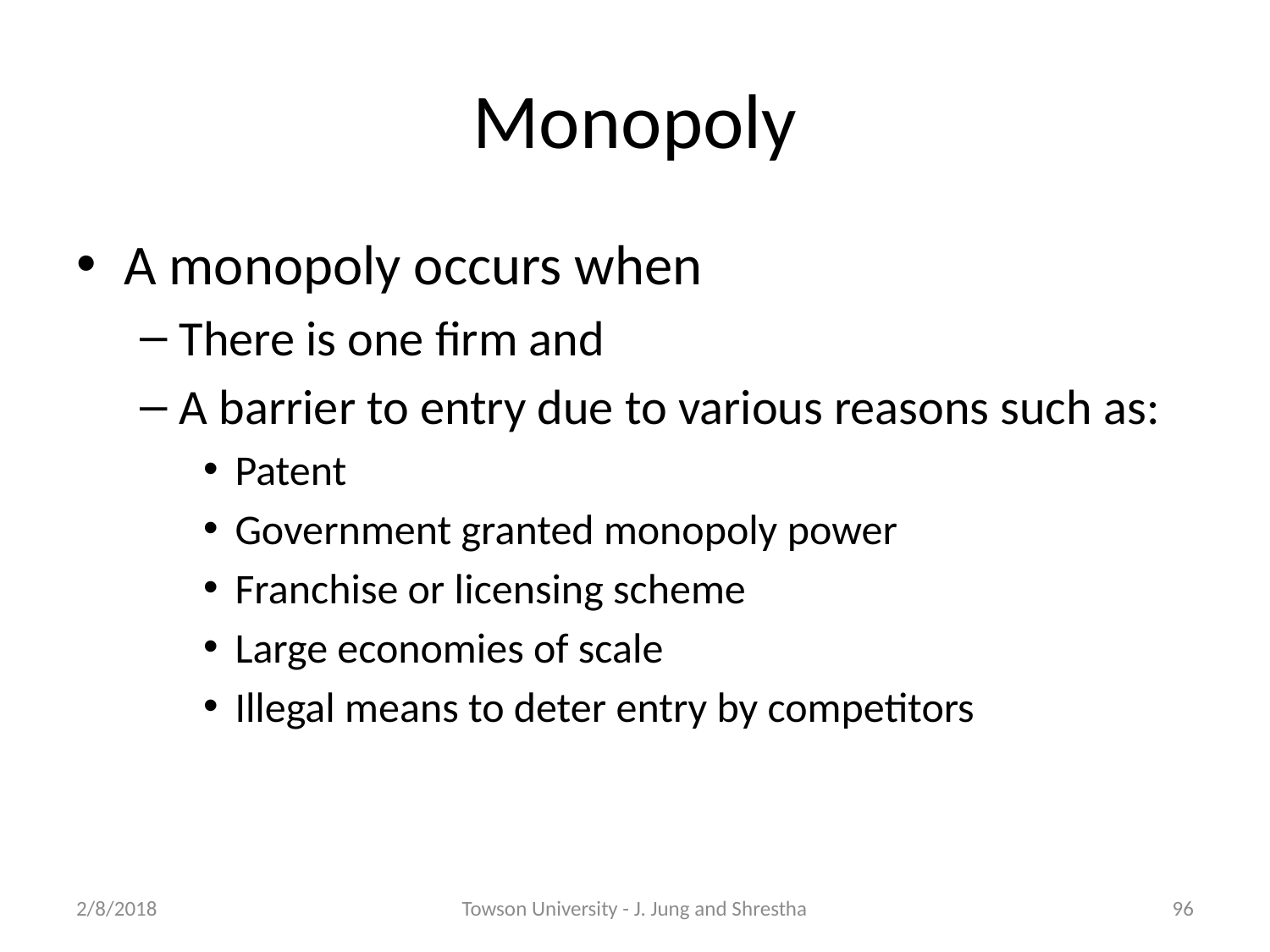

# Monopoly
A monopoly occurs when
There is one firm and
A barrier to entry due to various reasons such as:
Patent
Government granted monopoly power
Franchise or licensing scheme
Large economies of scale
Illegal means to deter entry by competitors
2/8/2018
Towson University - J. Jung and Shrestha
96